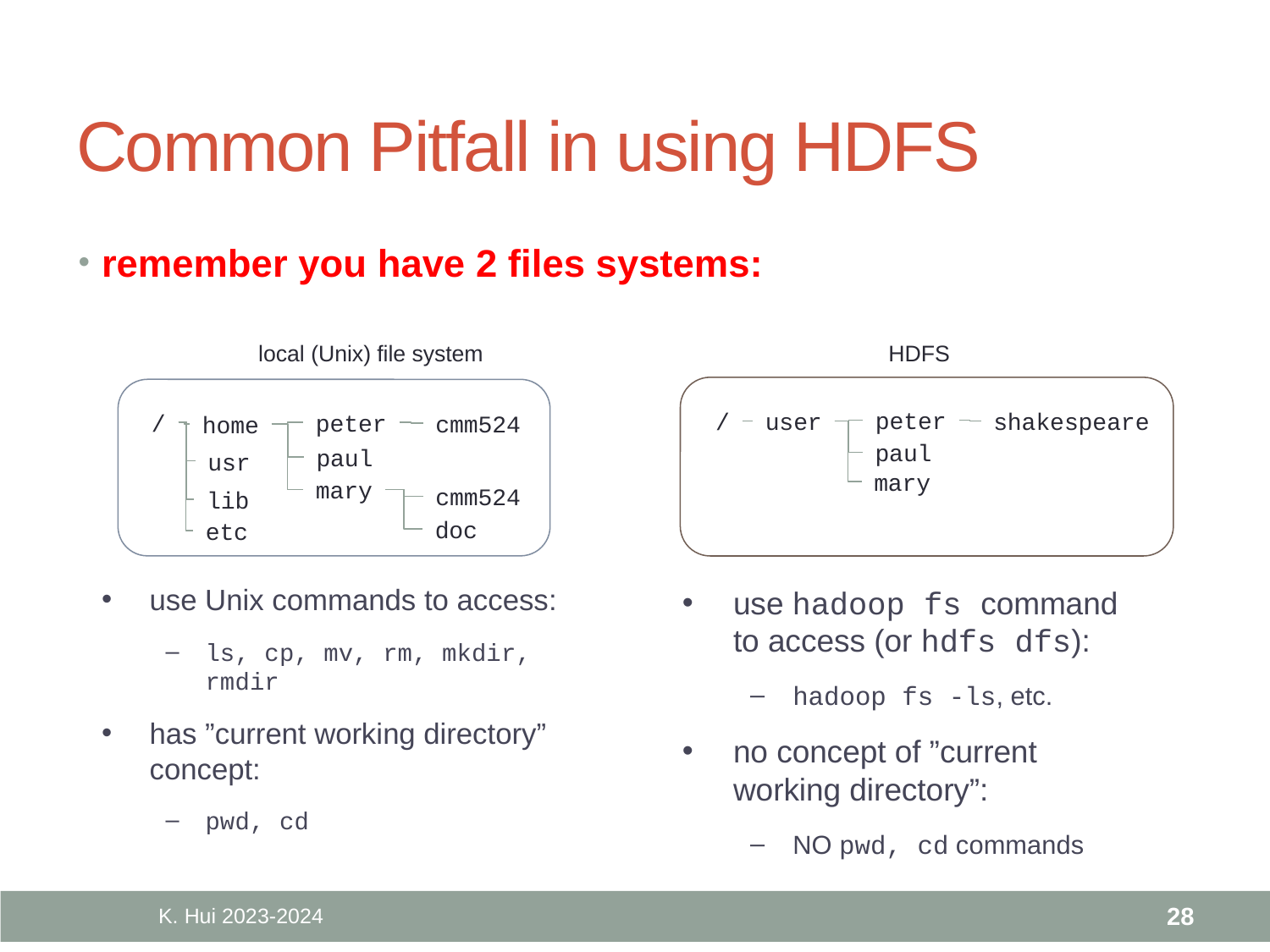

# Common Pitfall in using HDFS
remember you have 2 files systems:
local (Unix) file system

/
peter
cmm524
home
paul
usr
mary
cmm524
lib
doc
etc
HDFS

peter
/
user
shakespeare
paul
mary
use Unix commands to access:
ls, cp, mv, rm, mkdir, rmdir
has ”current working directory” concept:
pwd, cd

use hadoop fs command to access (or hdfs dfs):
hadoop fs -ls, etc.
no concept of ”current working directory”:
NO pwd, cd commands

K. Hui 2023-2024
28